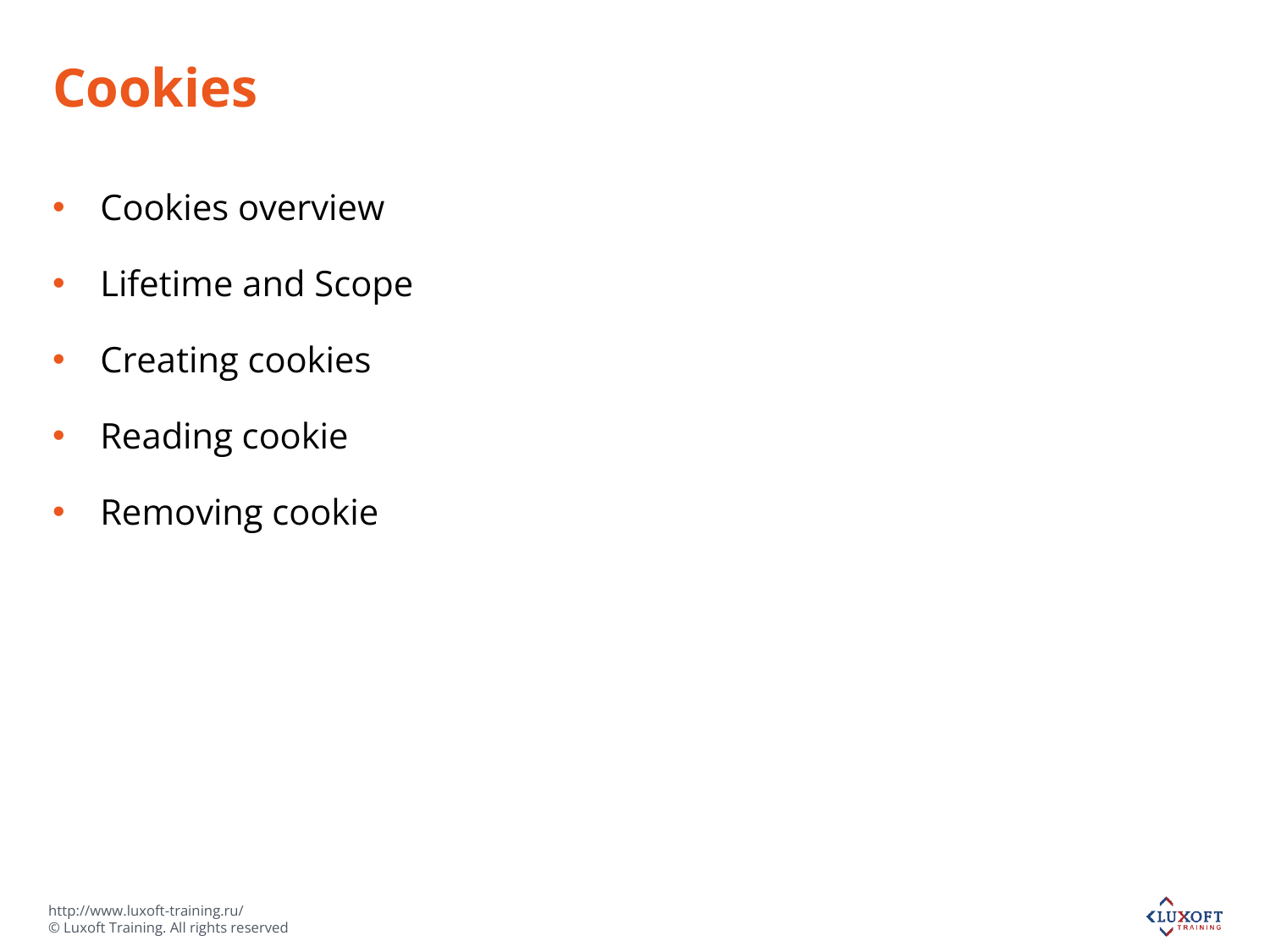

# Cookies
Cookies overview
Lifetime and Scope
Creating cookies
Reading cookie
Removing cookie